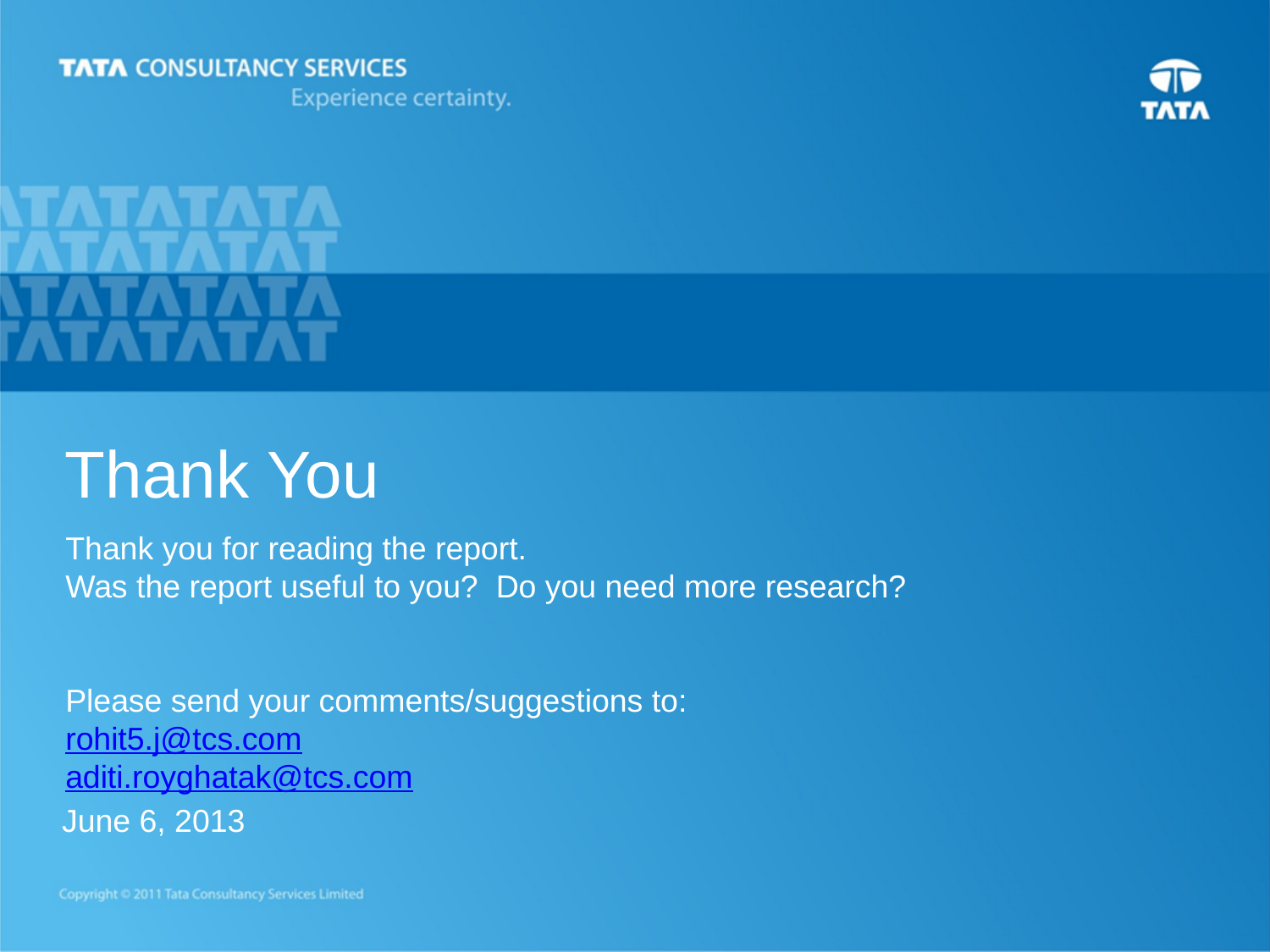

# Thank You
Thank you for reading the report.
Was the report useful to you?  Do you need more research?
Please send your comments/suggestions to:
rohit5.j@tcs.com
aditi.royghatak@tcs.com
June 6, 2013